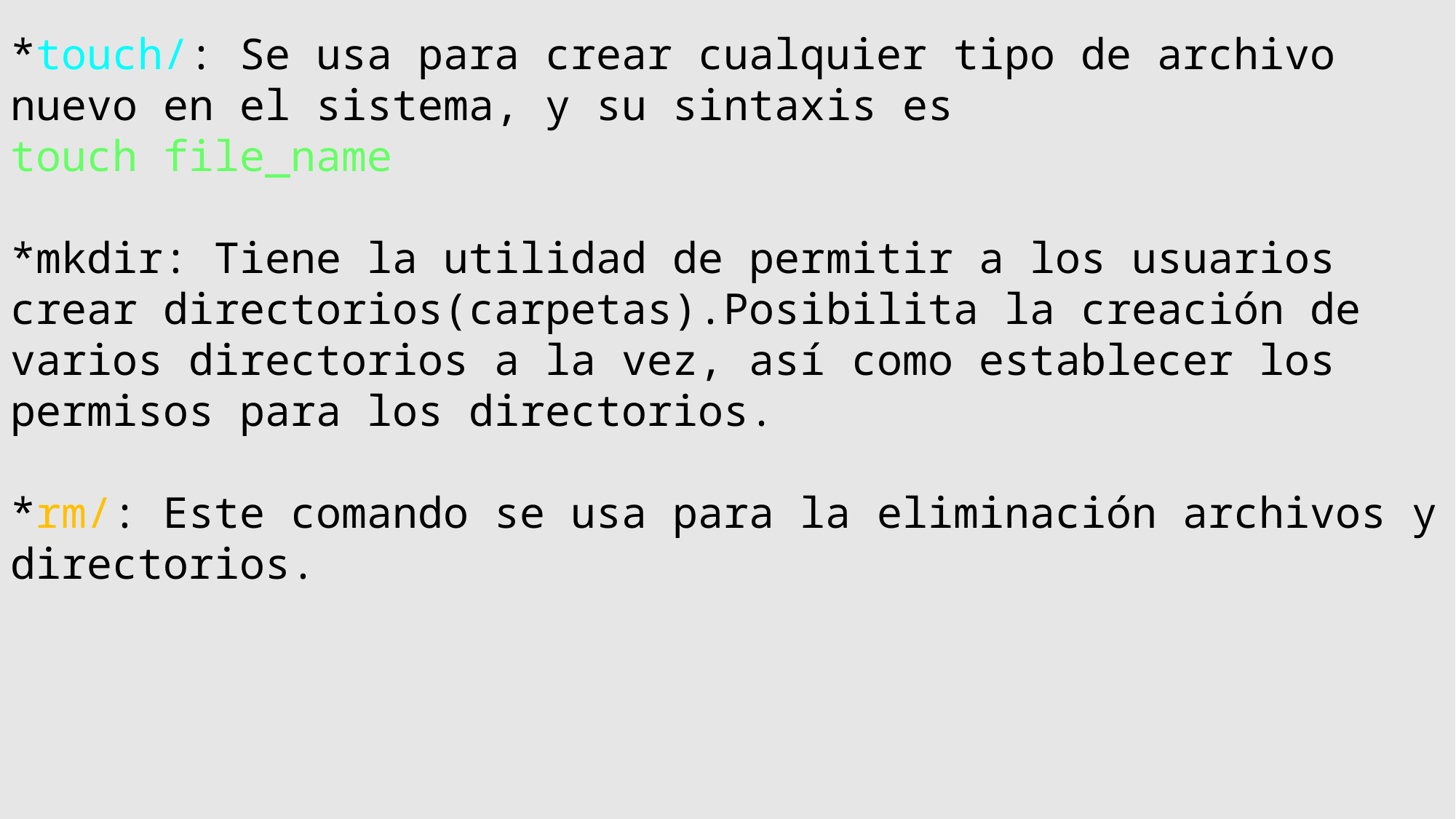

*touch/: Se usa para crear cualquier tipo de archivo nuevo en el sistema, y su sintaxis es                touch file_name

*mkdir: Tiene la utilidad de permitir a los usuarios crear directorios(carpetas).Posibilita la creación de varios directorios a la vez, así como establecer los permisos para los directorios.

*rm/: Este comando se usa para la eliminación archivos y directorios.